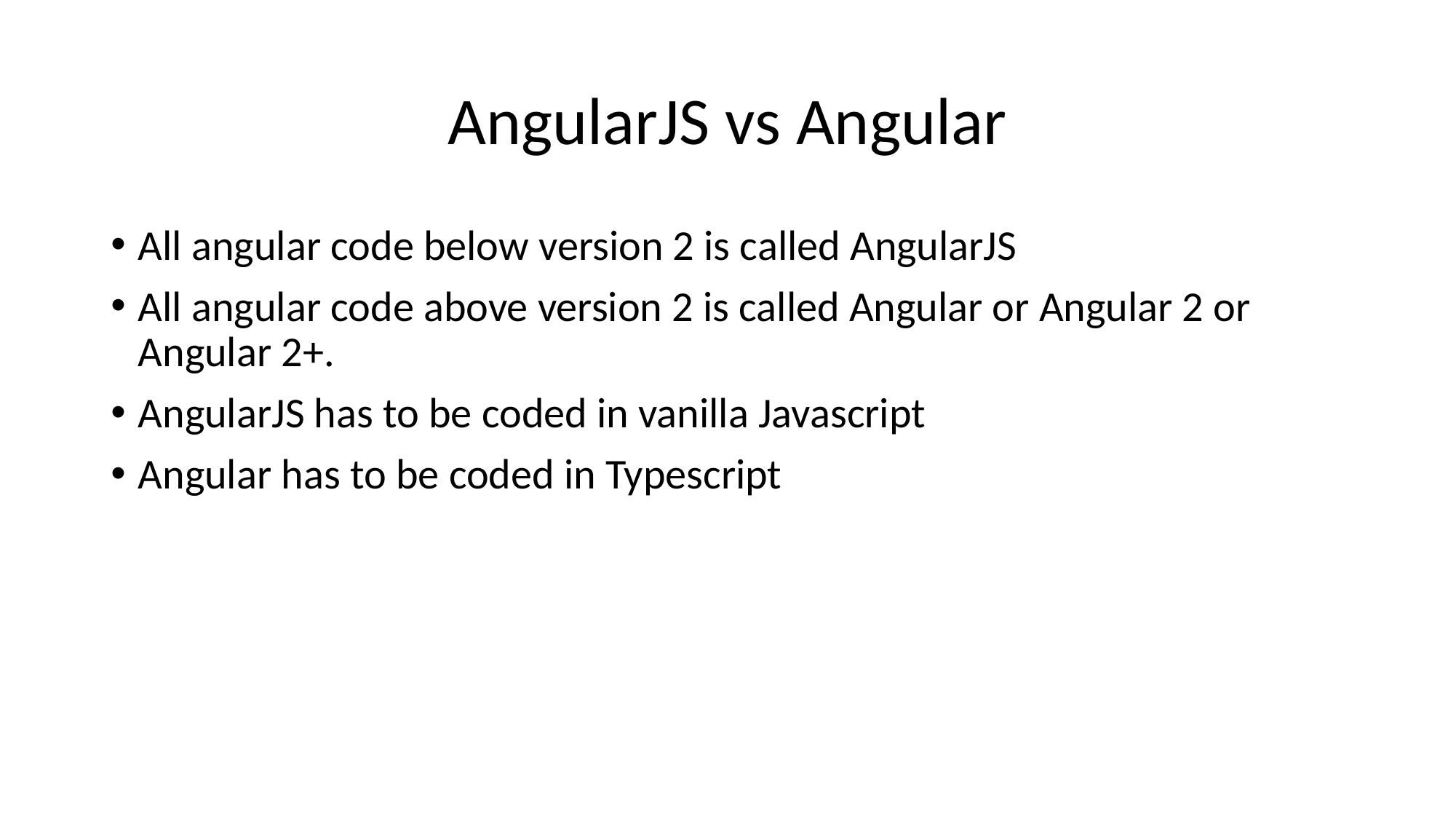

# AngularJS vs Angular
All angular code below version 2 is called AngularJS
All angular code above version 2 is called Angular or Angular 2 or Angular 2+.
AngularJS has to be coded in vanilla Javascript
Angular has to be coded in Typescript